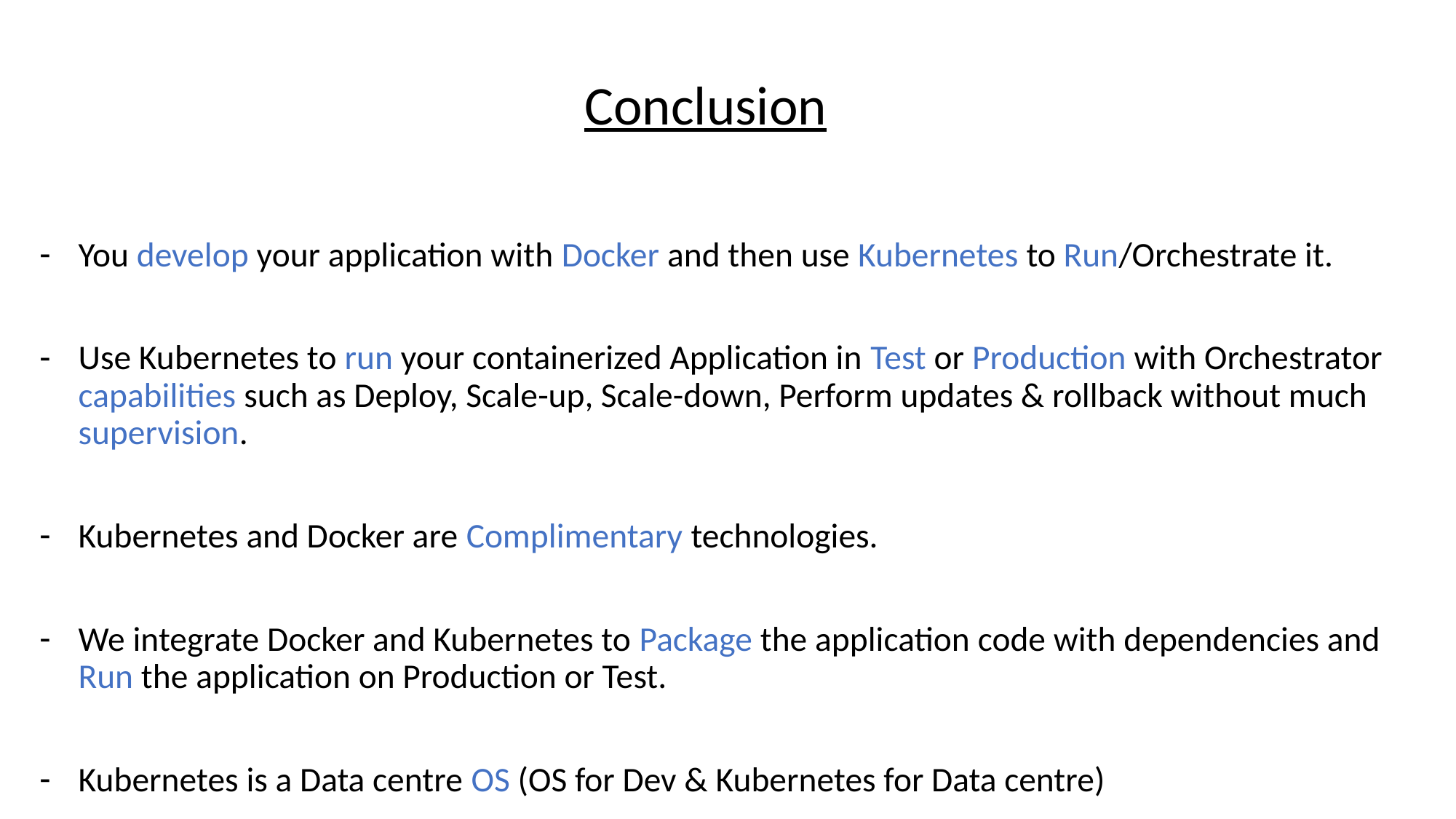

# Conclusion

You develop your application with Docker and then use Kubernetes to Run/Orchestrate it.

Use Kubernetes to run your containerized Application in Test or Production with Orchestrator capabilities such as Deploy, Scale-up, Scale-down, Perform updates & rollback without much supervision.

Kubernetes and Docker are Complimentary technologies.

We integrate Docker and Kubernetes to Package the application code with dependencies and Run the application on Production or Test.

Kubernetes is a Data centre OS (OS for Dev & Kubernetes for Data centre)